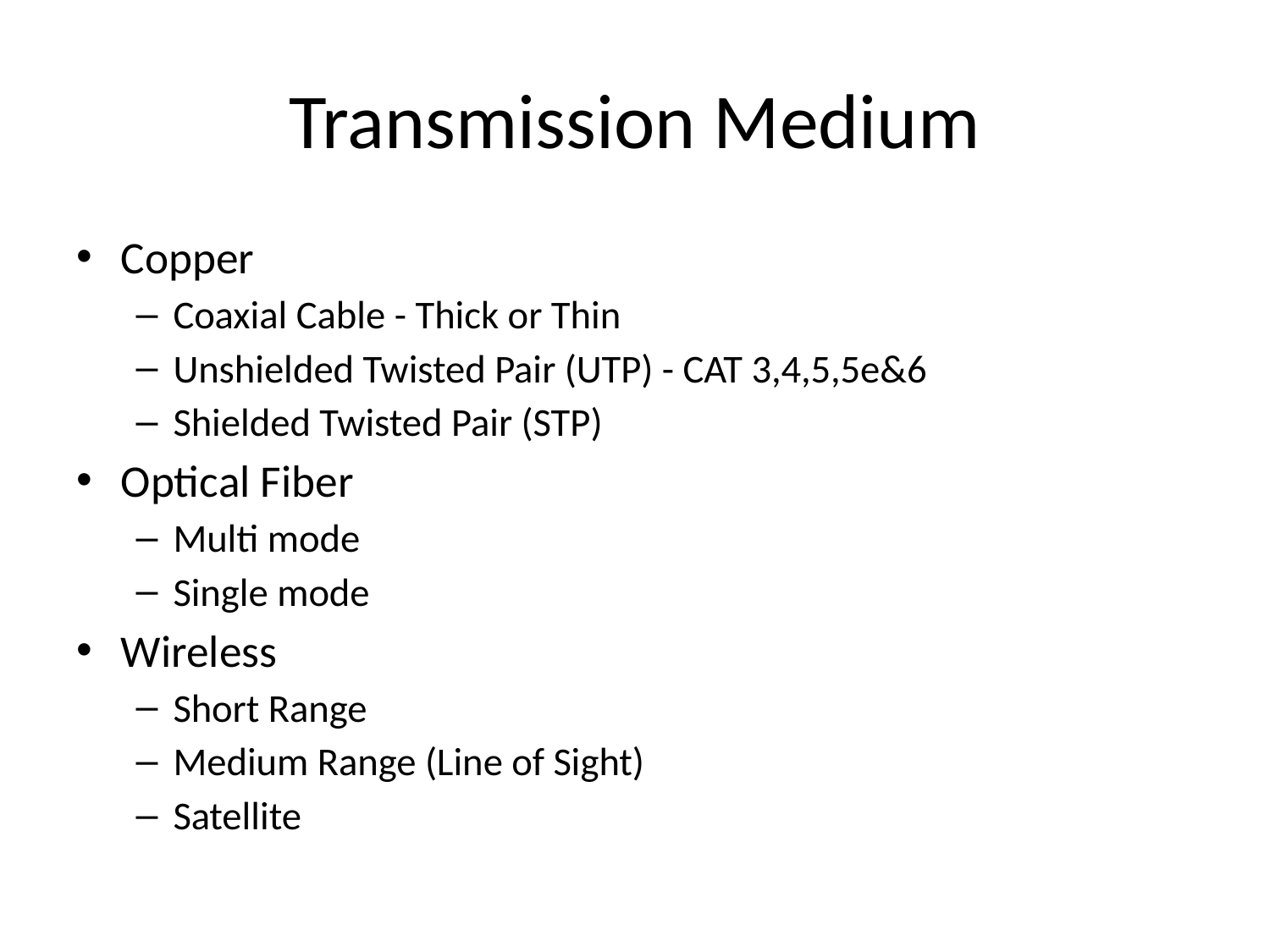

Physical Media
# Transmission Medium
Copper
Coaxial Cable - Thick or Thin
Unshielded Twisted Pair (UTP) - CAT 3,4,5,5e&6
Shielded Twisted Pair (STP)
Optical Fiber
Multi mode
Single mode
Wireless
Short Range
Medium Range (Line of Sight)
Satellite